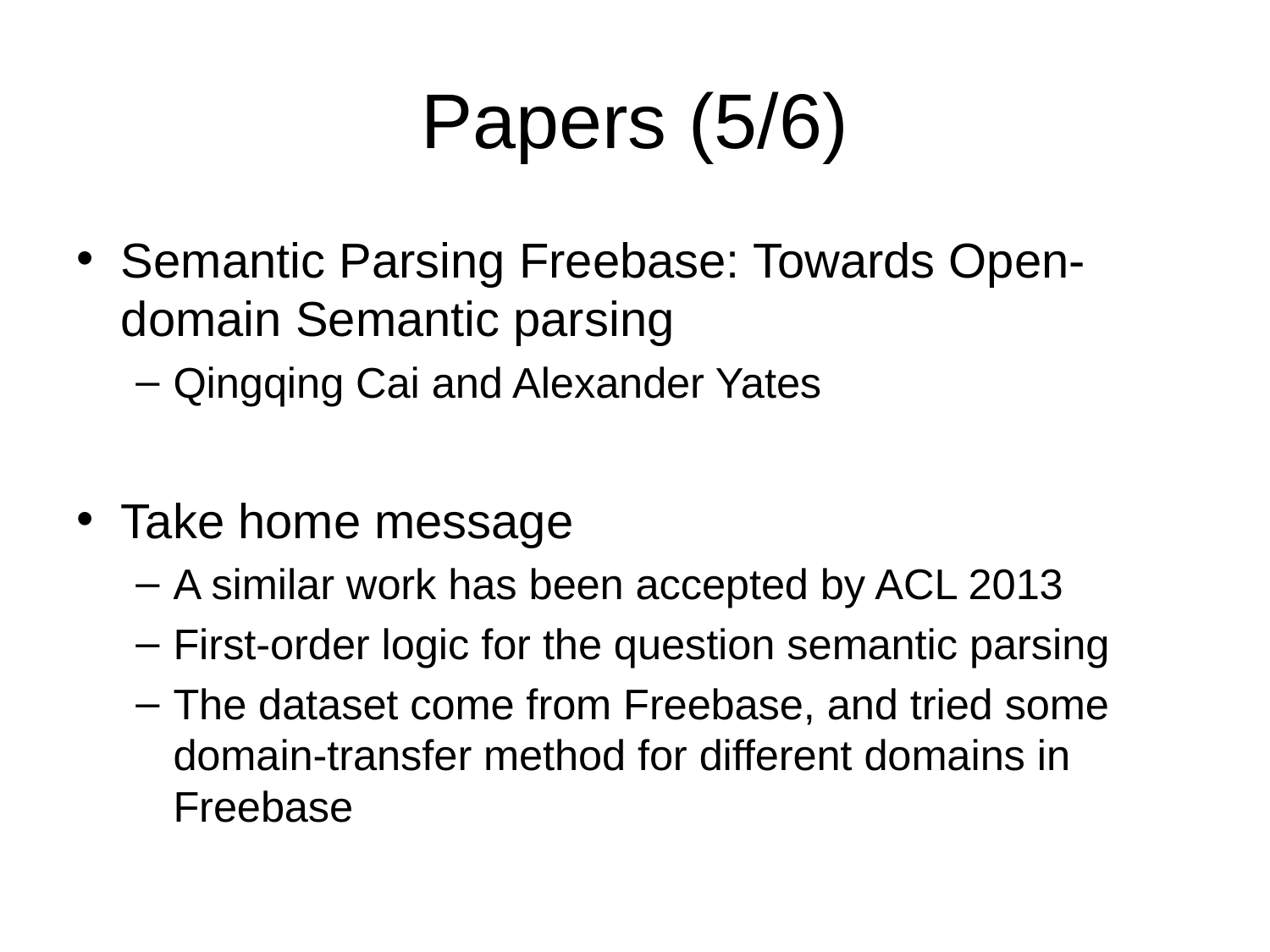

# Papers (5/6)
Semantic Parsing Freebase: Towards Open-domain Semantic parsing
Qingqing Cai and Alexander Yates

Take home message
A similar work has been accepted by ACL 2013
First-order logic for the question semantic parsing
The dataset come from Freebase, and tried some domain-transfer method for different domains in Freebase